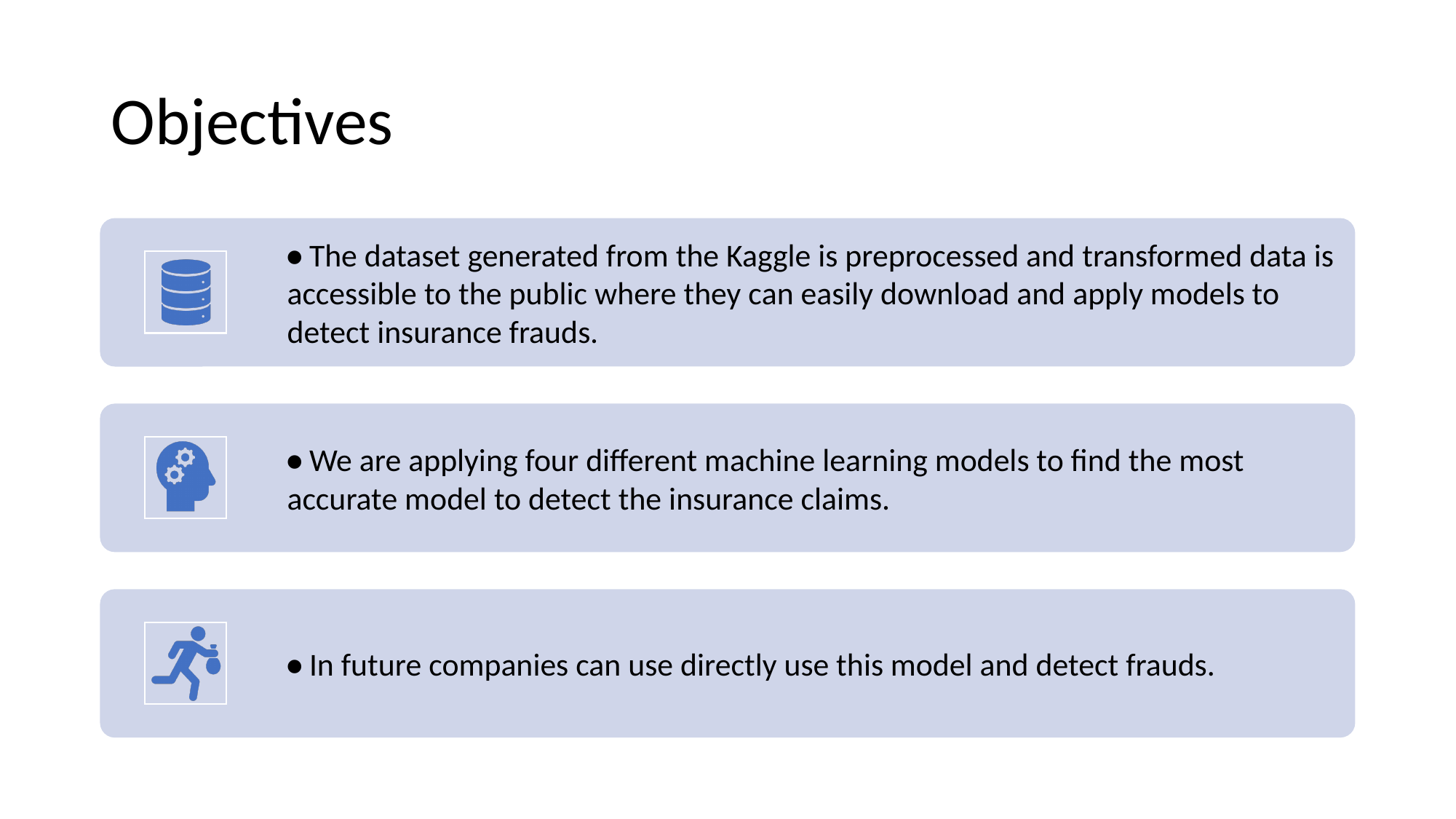

# Objectives
⦁ The dataset generated from the Kaggle is preprocessed and transformed data is accessible to the public where they can easily download and apply models to detect insurance frauds.
⦁ We are applying four different machine learning models to find the most accurate model to detect the insurance claims.
⦁ In future companies can use directly use this model and detect frauds.